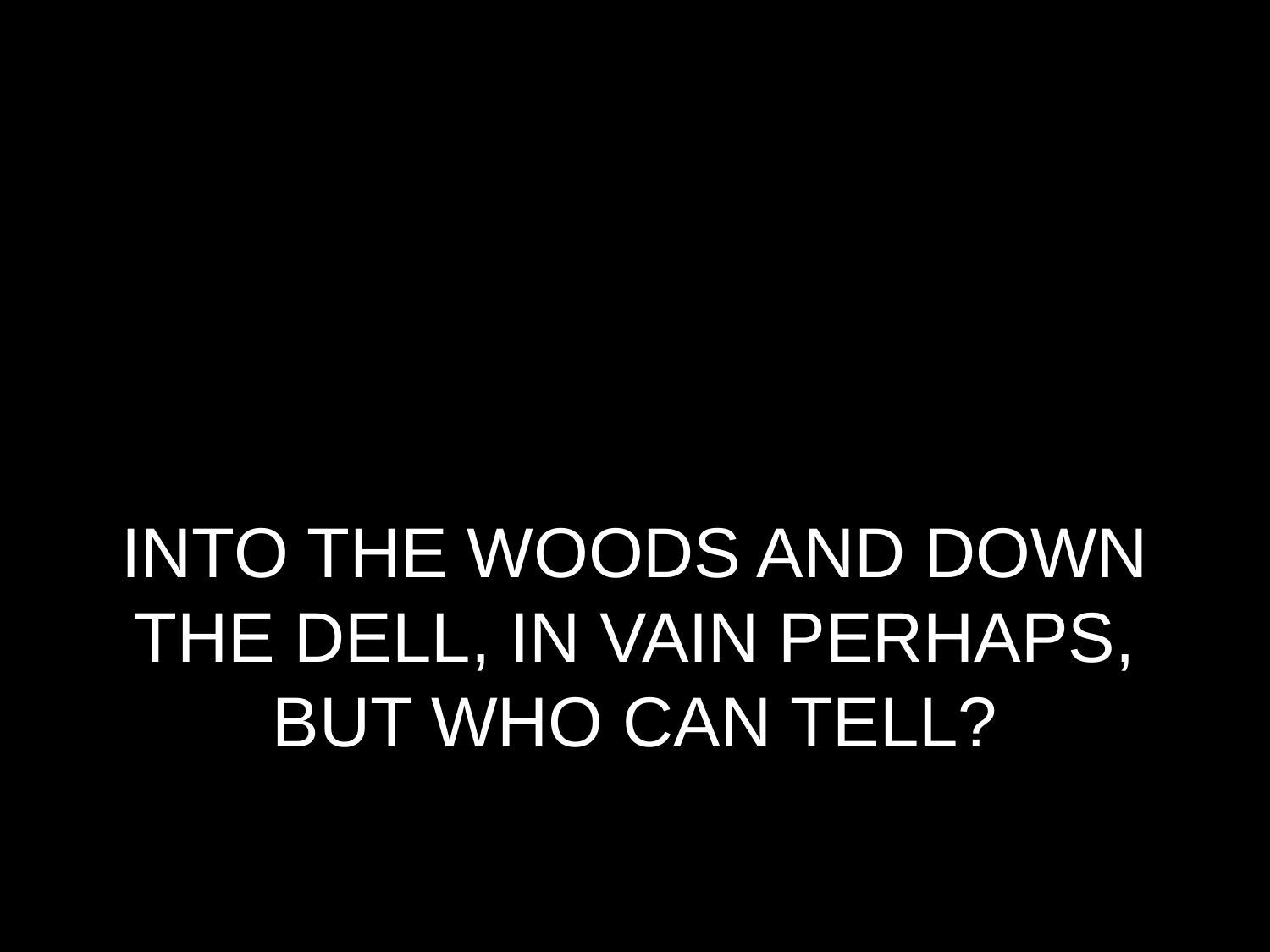

# INTO THE WOODS AND DOWN THE DELL, IN VAIN PERHAPS, BUT WHO CAN TELL?